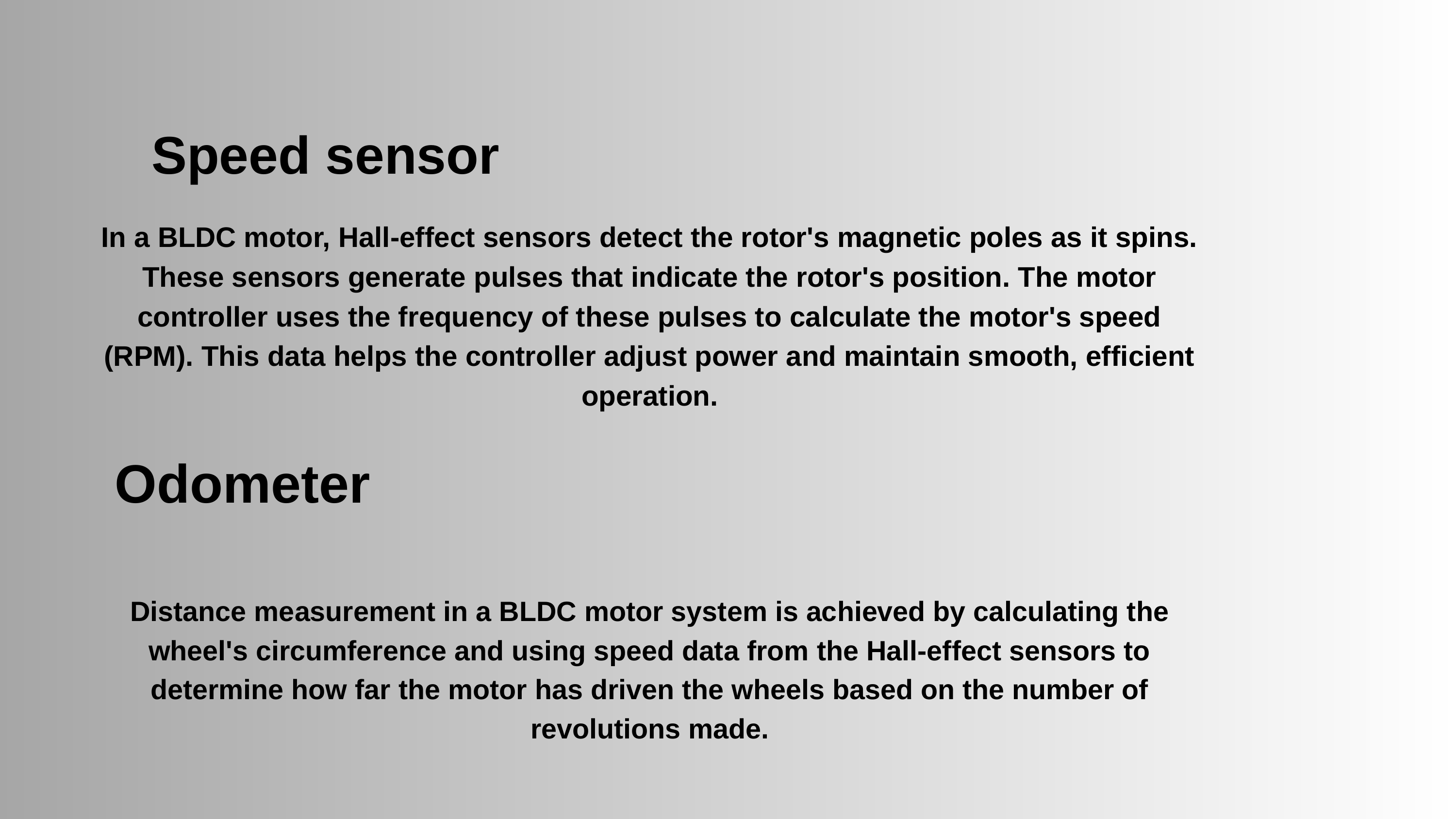

Speed sensor
In a BLDC motor, Hall-effect sensors detect the rotor's magnetic poles as it spins. These sensors generate pulses that indicate the rotor's position. The motor controller uses the frequency of these pulses to calculate the motor's speed (RPM). This data helps the controller adjust power and maintain smooth, efficient operation.
Odometer

Distance measurement in a BLDC motor system is achieved by calculating the wheel's circumference and using speed data from the Hall-effect sensors to determine how far the motor has driven the wheels based on the number of revolutions made.